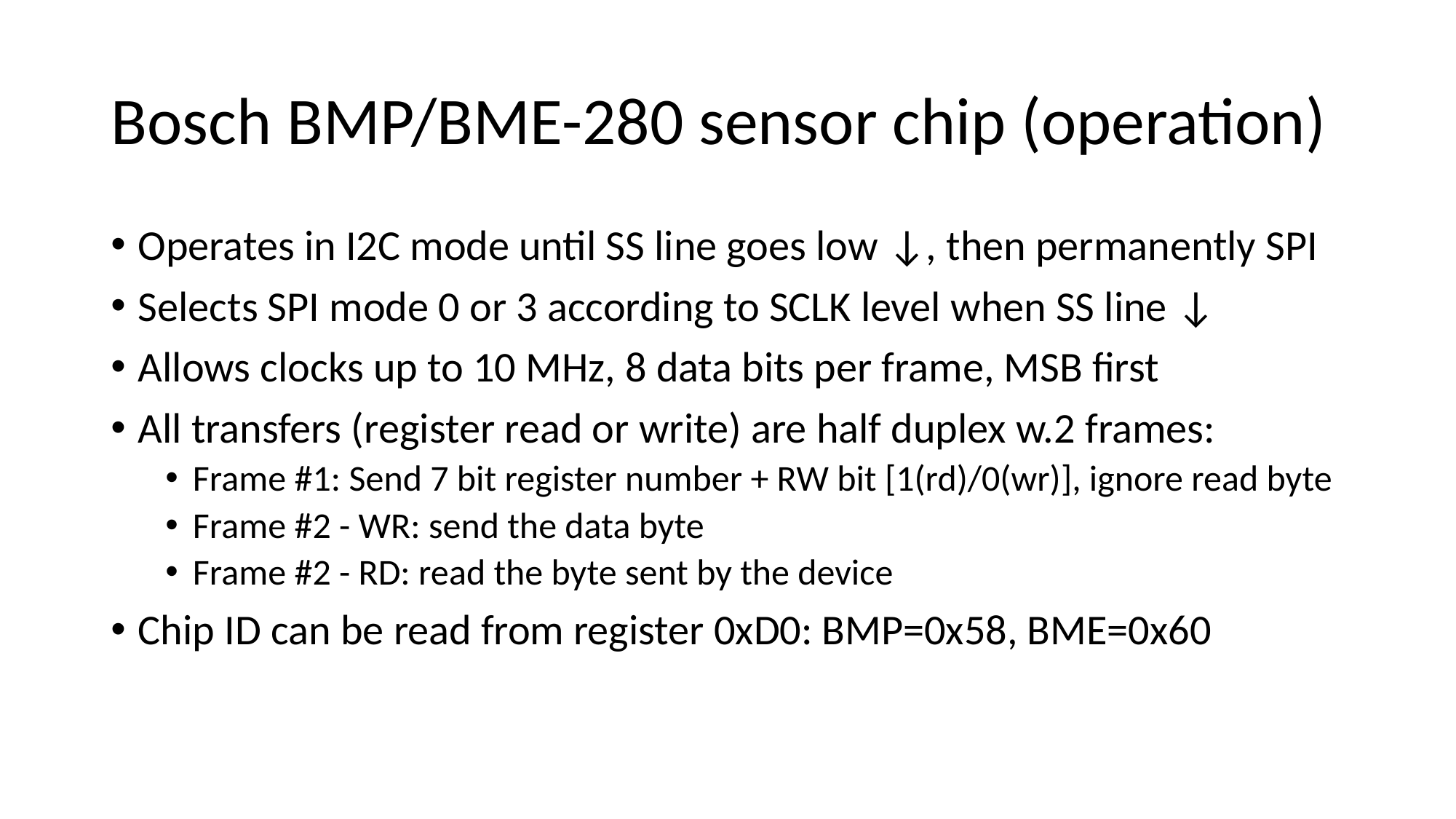

# Bosch BMP/BME-280 sensor chip (operation)
Operates in I2C mode until SS line goes low ↓, then permanently SPI
Selects SPI mode 0 or 3 according to SCLK level when SS line ↓
Allows clocks up to 10 MHz, 8 data bits per frame, MSB first
All transfers (register read or write) are half duplex w.2 frames:
Frame #1: Send 7 bit register number + RW bit [1(rd)/0(wr)], ignore read byte
Frame #2 - WR: send the data byte
Frame #2 - RD: read the byte sent by the device
Chip ID can be read from register 0xD0: BMP=0x58, BME=0x60